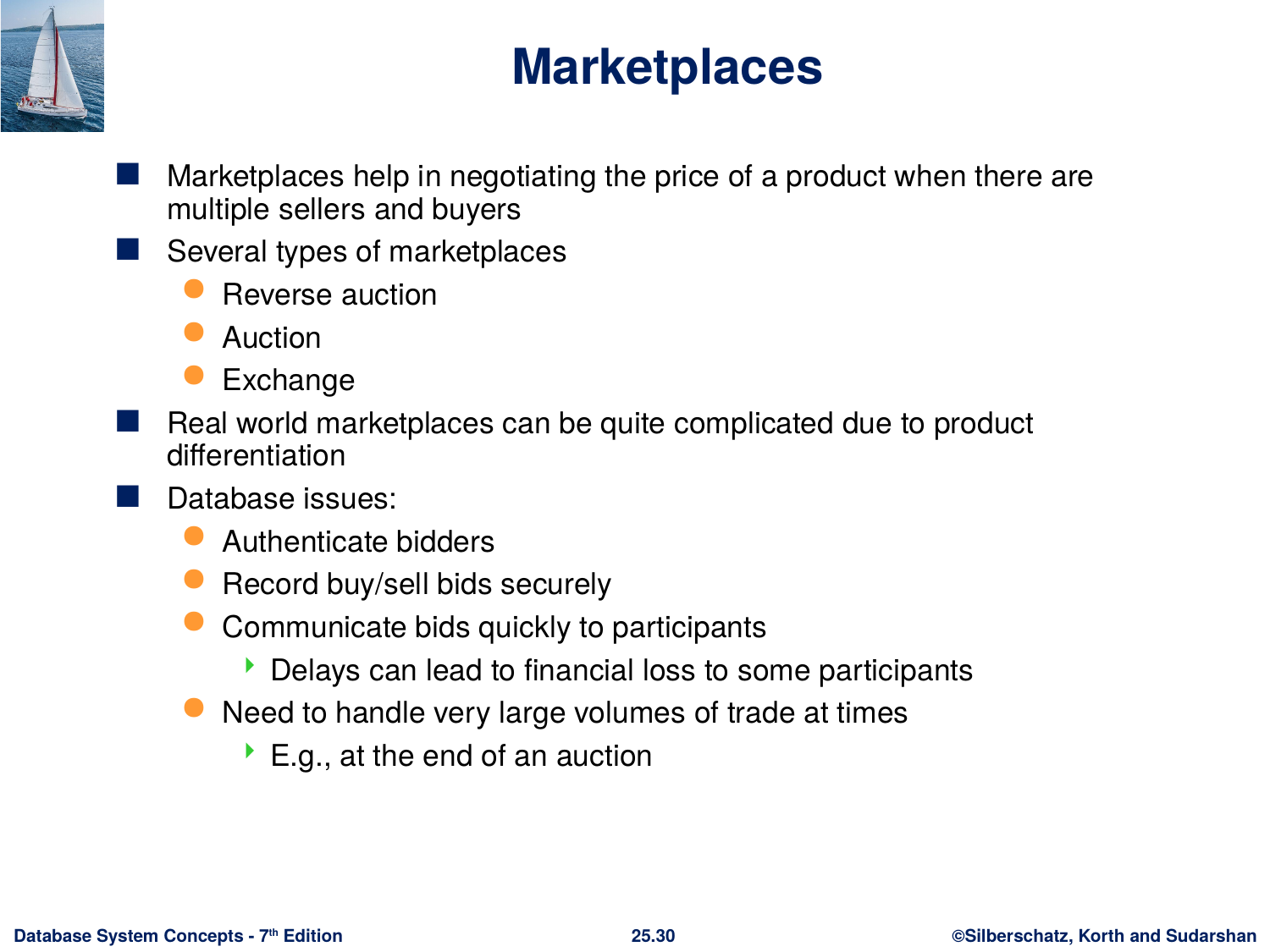

# Marketplaces
Marketplaces help in negotiating the price of a product when there are multiple sellers and buyers
Several types of marketplaces
Reverse auction
Auction
Exchange
Real world marketplaces can be quite complicated due to product differentiation
Database issues:
Authenticate bidders
Record buy/sell bids securely
Communicate bids quickly to participants
Delays can lead to financial loss to some participants
Need to handle very large volumes of trade at times
E.g., at the end of an auction